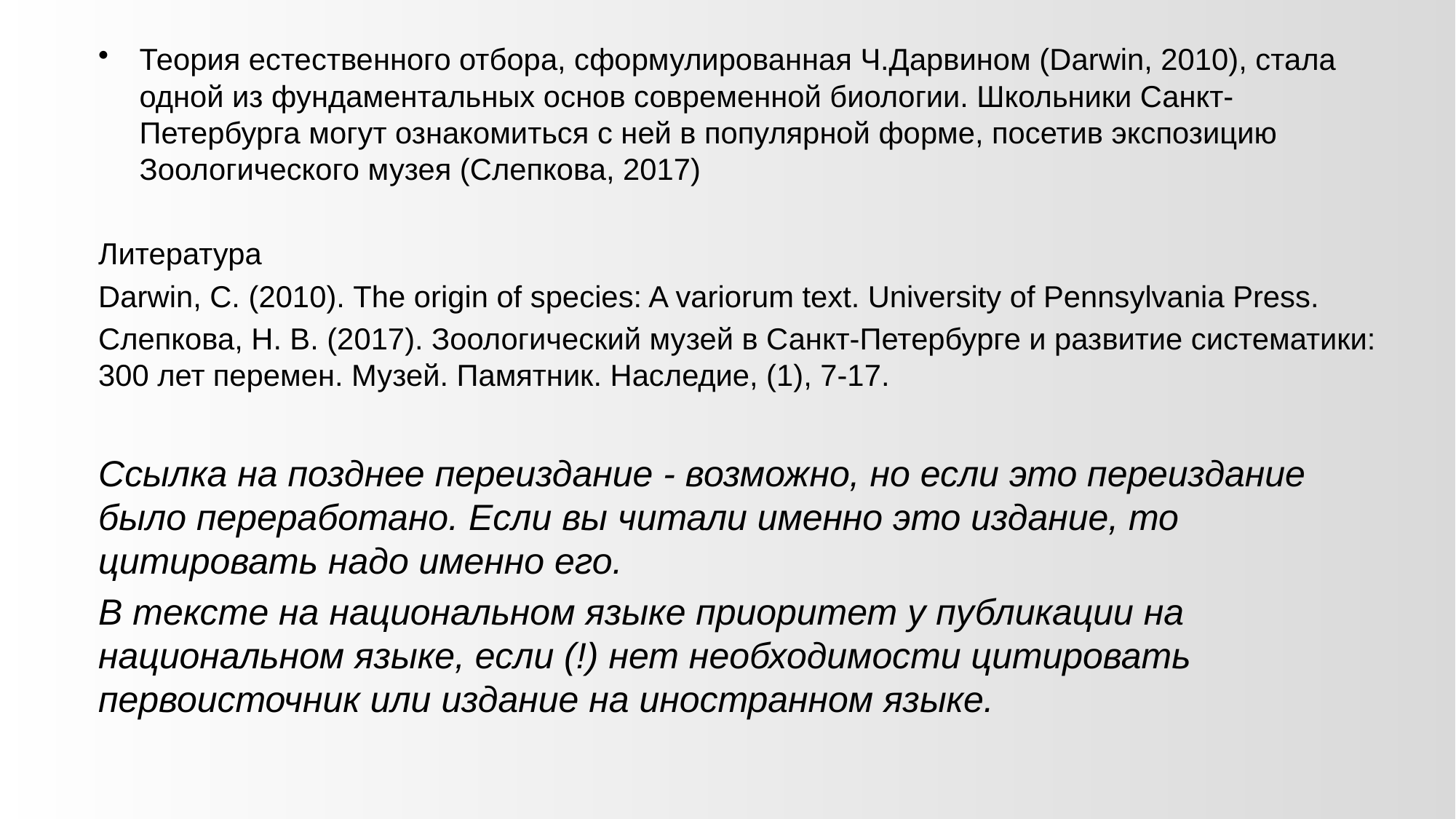

Теория естественного отбора, сформулированная Ч.Дарвином (Darwin, 2010), стала одной из фундаментальных основ современной биологии. Школьники Санкт-Петербурга могут ознакомиться с ней в популярной форме, посетив экспозицию Зоологического музея (Слепкова, 2017)

Литература
Darwin, C. (2010). The origin of species: A variorum text. University of Pennsylvania Press.
Слепкова, Н. В. (2017). Зоологический музей в Санкт-Петербурге и развитие систематики: 300 лет перемен. Музей. Памятник. Наследие, (1), 7-17.

Ссылка на позднее переиздание - возможно, но если это переиздание было переработано. Если вы читали именно это издание, то цитировать надо именно его.
В тексте на национальном языке приоритет у публикации на национальном языке, если (!) нет необходимости цитировать первоисточник или издание на иностранном языке.